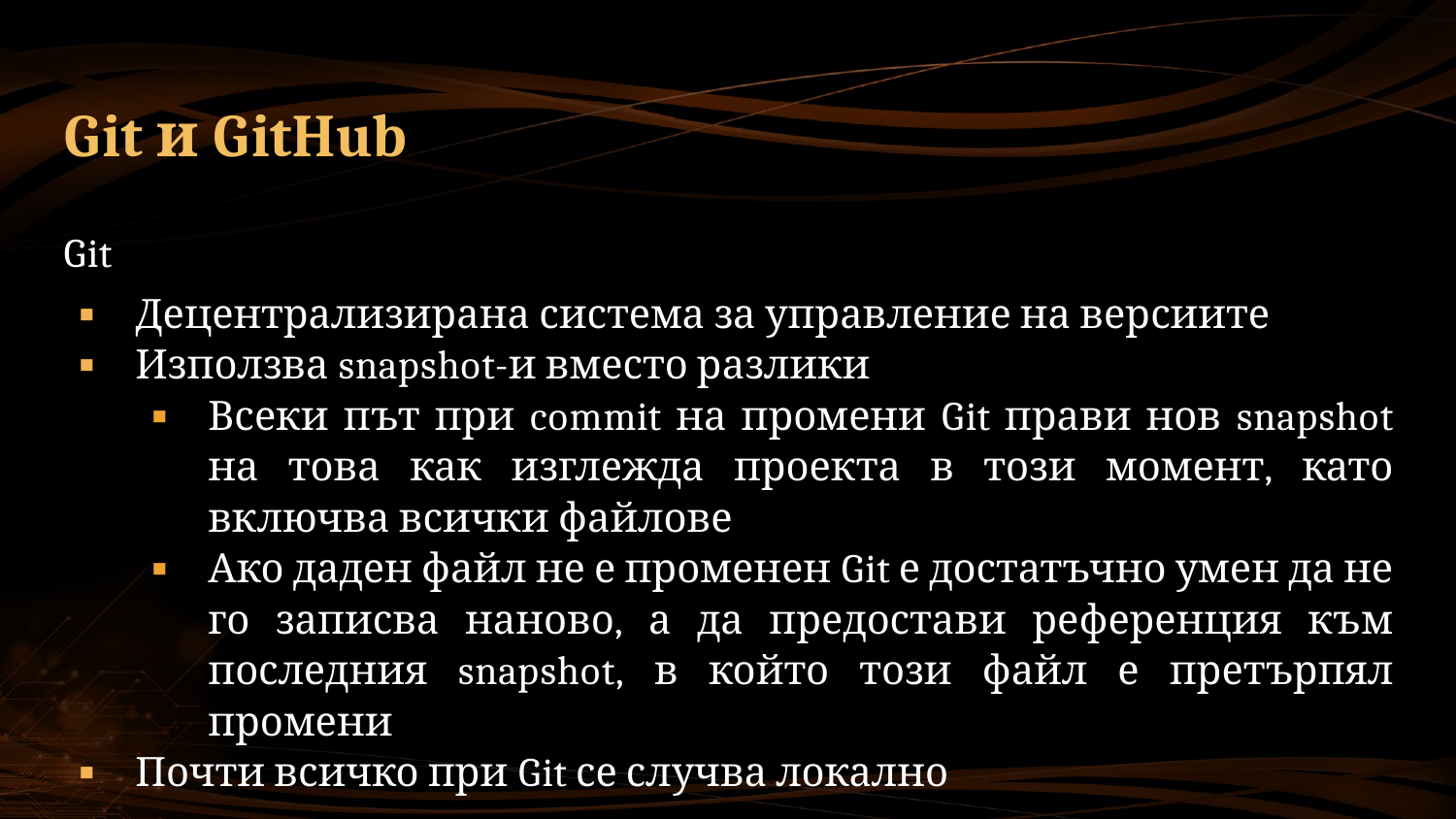

# Git и GitHub
Git
Децентрализирана система за управление на версиите
Използва snapshot-и вместо разлики
Всеки път при commit на промени Git прави нов snapshot на това как изглежда проекта в този момент, като включва всички файлове
Ако даден файл не е променен Git е достатъчно умен да не го записва наново, а да предостави референция към последния snapshot, в който този файл е претърпял промени
Почти всичко при Git се случва локално